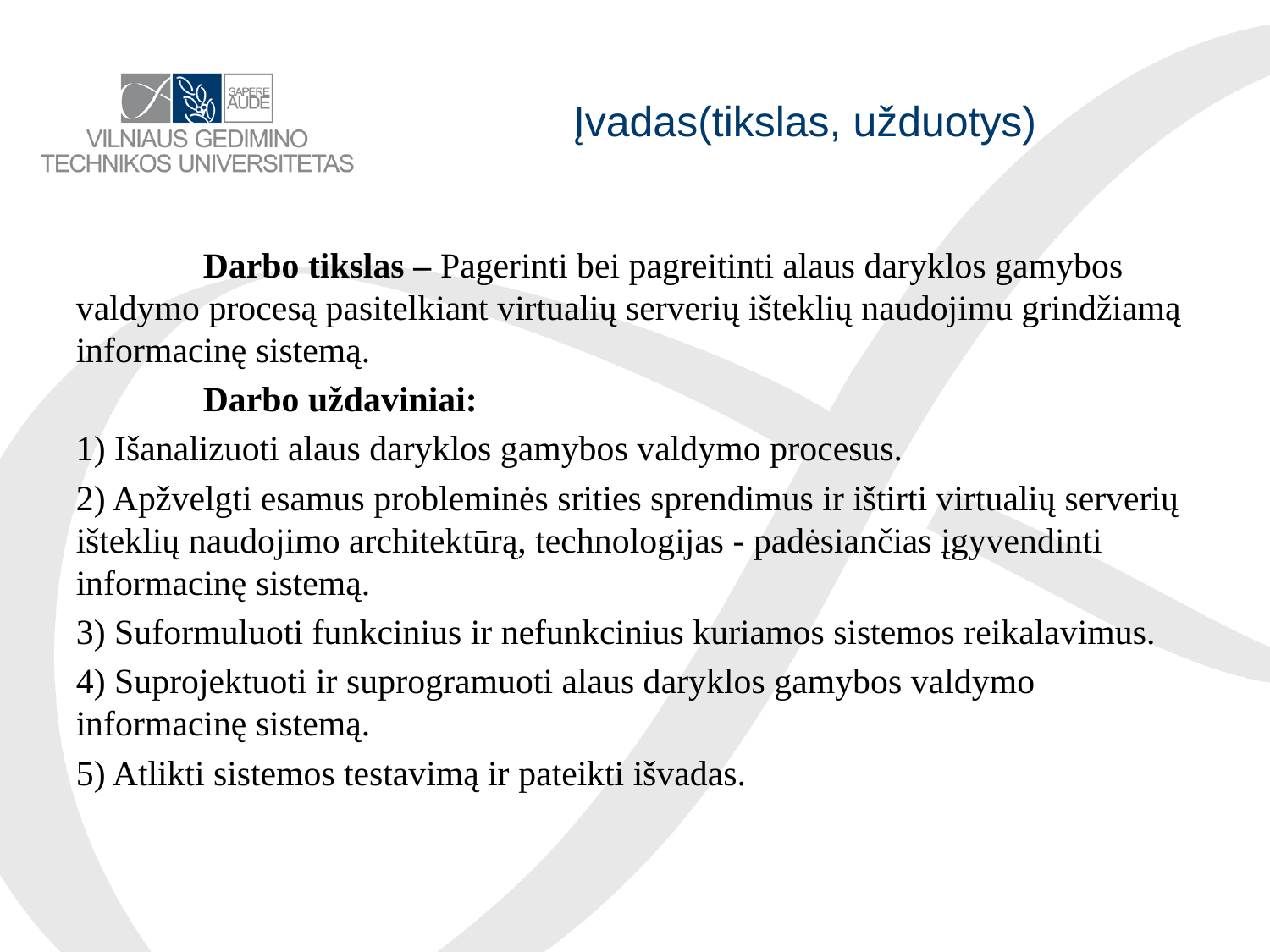

# Įvadas(tikslas, užduotys)
	Darbo tikslas – Pagerinti bei pagreitinti alaus daryklos gamybos valdymo procesą pasitelkiant virtualių serverių išteklių naudojimu grindžiamą informacinę sistemą.
	Darbo uždaviniai:
1) Išanalizuoti alaus daryklos gamybos valdymo procesus.
2) Apžvelgti esamus probleminės srities sprendimus ir ištirti virtualių serverių išteklių naudojimo architektūrą, technologijas - padėsiančias įgyvendinti informacinę sistemą.
3) Suformuluoti funkcinius ir nefunkcinius kuriamos sistemos reikalavimus.
4) Suprojektuoti ir suprogramuoti alaus daryklos gamybos valdymo informacinę sistemą.
5) Atlikti sistemos testavimą ir pateikti išvadas.